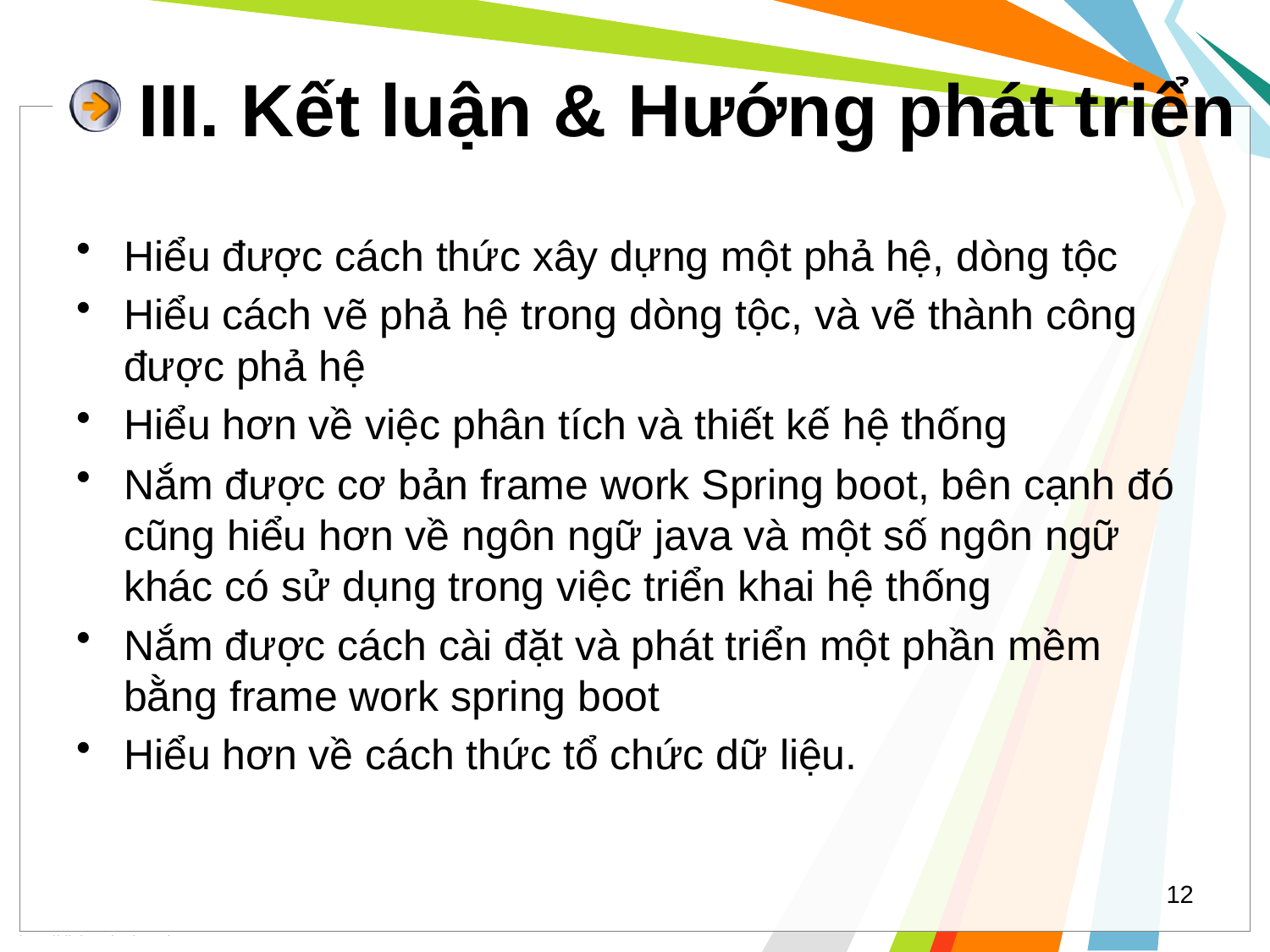

# III. Kết luận & Hướng phát triển
Hiểu được cách thức xây dựng một phả hệ, dòng tộc
Hiểu cách vẽ phả hệ trong dòng tộc, và vẽ thành công được phả hệ
Hiểu hơn về việc phân tích và thiết kế hệ thống
Nắm được cơ bản frame work Spring boot, bên cạnh đó cũng hiểu hơn về ngôn ngữ java và một số ngôn ngữ khác có sử dụng trong việc triển khai hệ thống
Nắm được cách cài đặt và phát triển một phần mềm bằng frame work spring boot
Hiểu hơn về cách thức tổ chức dữ liệu.

12